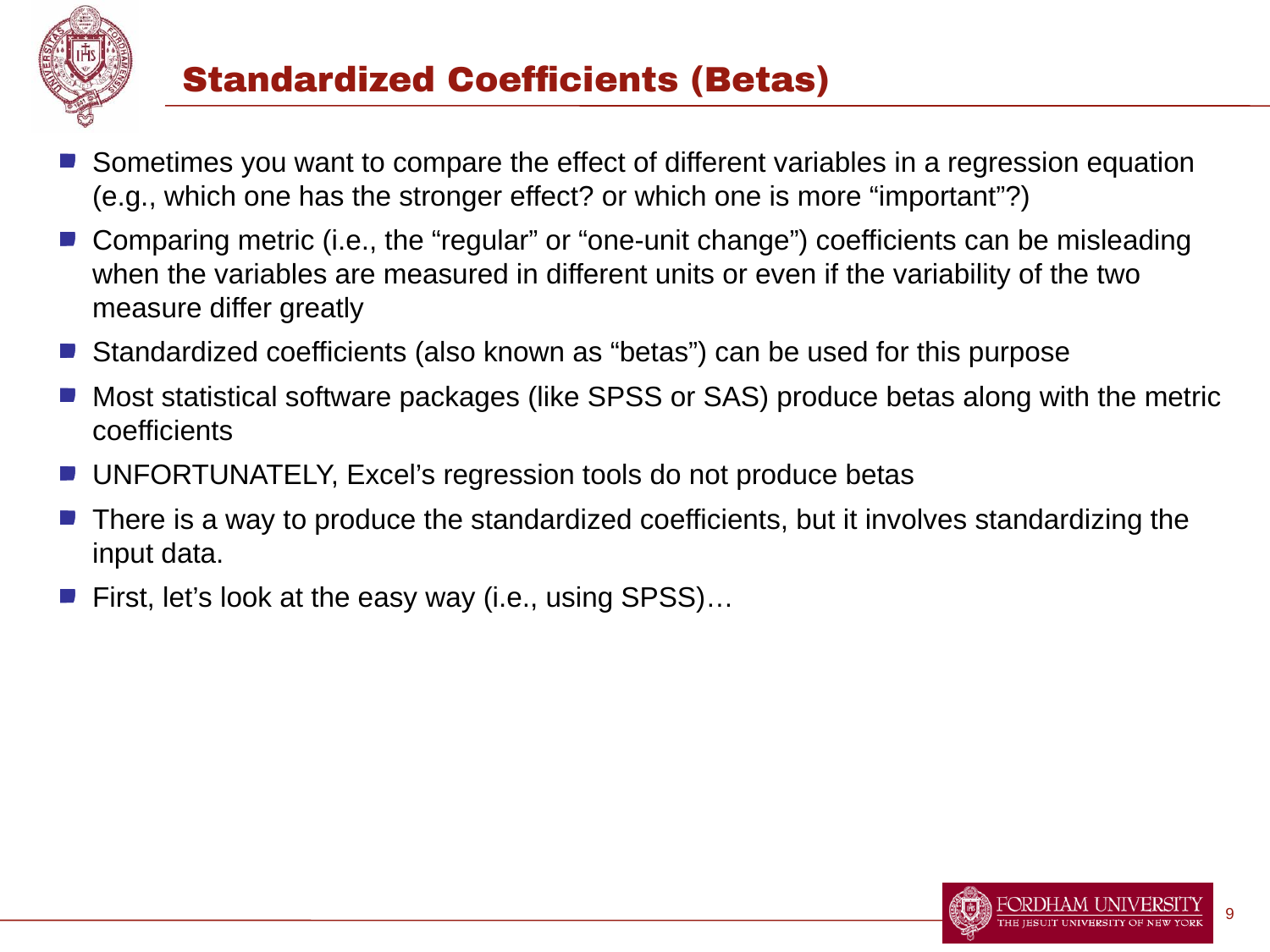

# Standardized Coefficients (Betas)
Sometimes you want to compare the effect of different variables in a regression equation (e.g., which one has the stronger effect? or which one is more “important”?)
Comparing metric (i.e., the “regular” or “one-unit change”) coefficients can be misleading when the variables are measured in different units or even if the variability of the two measure differ greatly
Standardized coefficients (also known as “betas”) can be used for this purpose
Most statistical software packages (like SPSS or SAS) produce betas along with the metric coefficients
UNFORTUNATELY, Excel’s regression tools do not produce betas
There is a way to produce the standardized coefficients, but it involves standardizing the input data.
First, let’s look at the easy way (i.e., using SPSS)…
9